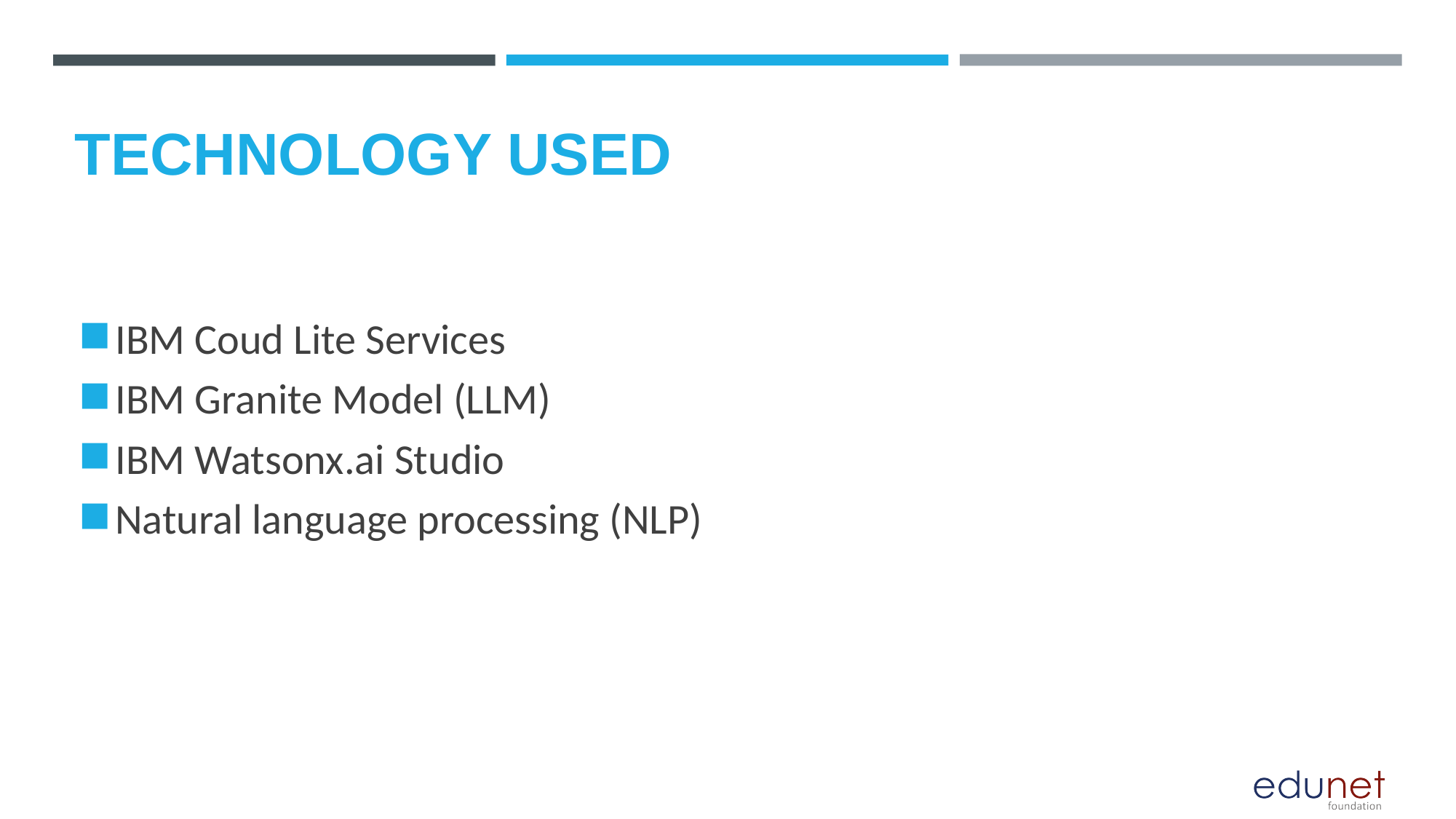

# Technology used
IBM Coud Lite Services
IBM Granite Model (LLM)
IBM Watsonx.ai Studio
Natural language processing (NLP)